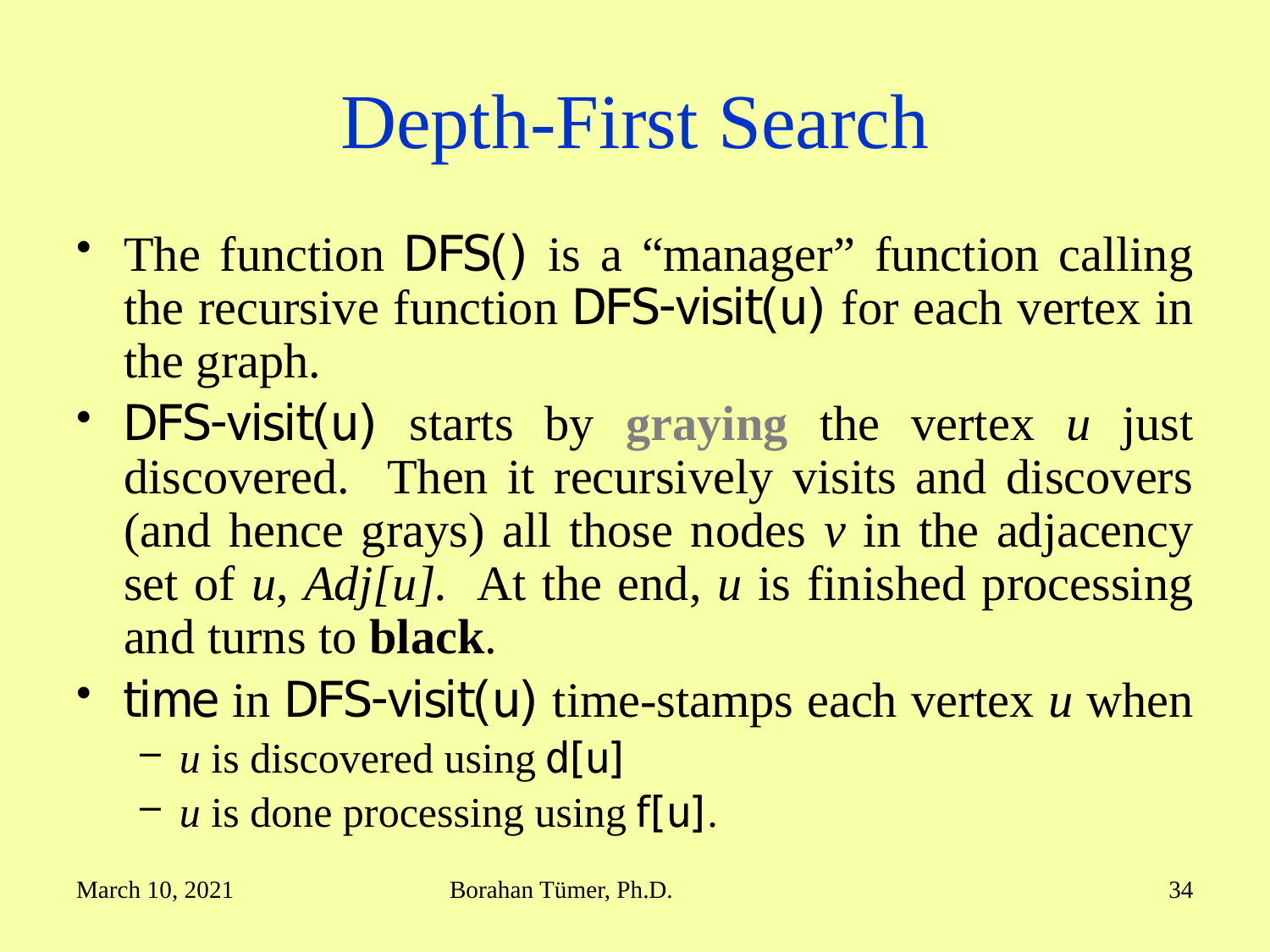

# Depth-First Search
The function DFS() is a “manager” function calling the recursive function DFS-visit(u) for each vertex in the graph.
DFS-visit(u) starts by graying the vertex u just discovered.  Then it recursively visits and discovers (and hence grays) all those nodes v in the adjacency set of u, Adj[u].  At the end, u is finished processing and turns to black.
time in DFS-visit(u) time-stamps each vertex u when
u is discovered using d[u]
u is done processing using f[u].
March 10, 2021
Borahan Tümer, Ph.D.
34